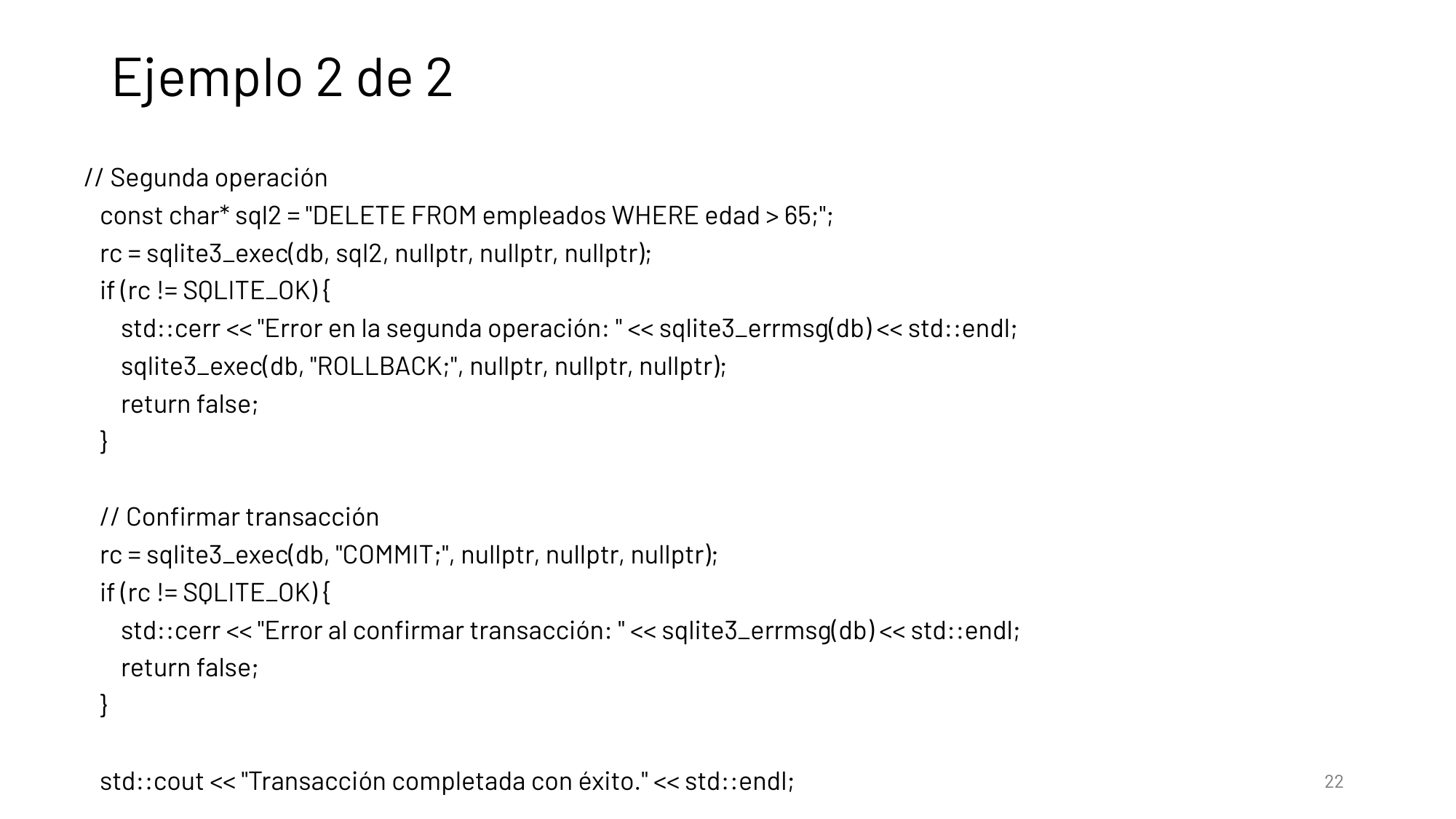

# Ejemplo 2 de 2
 // Segunda operación
    const char* sql2 = "DELETE FROM empleados WHERE edad > 65;";
    rc = sqlite3_exec(db, sql2, nullptr, nullptr, nullptr);
    if (rc != SQLITE_OK) {
        std::cerr << "Error en la segunda operación: " << sqlite3_errmsg(db) << std::endl;
        sqlite3_exec(db, "ROLLBACK;", nullptr, nullptr, nullptr);
        return false;
    }

    // Confirmar transacción
    rc = sqlite3_exec(db, "COMMIT;", nullptr, nullptr, nullptr);
    if (rc != SQLITE_OK) {
        std::cerr << "Error al confirmar transacción: " << sqlite3_errmsg(db) << std::endl;
        return false;
    }

    std::cout << "Transacción completada con éxito." << std::endl;
22